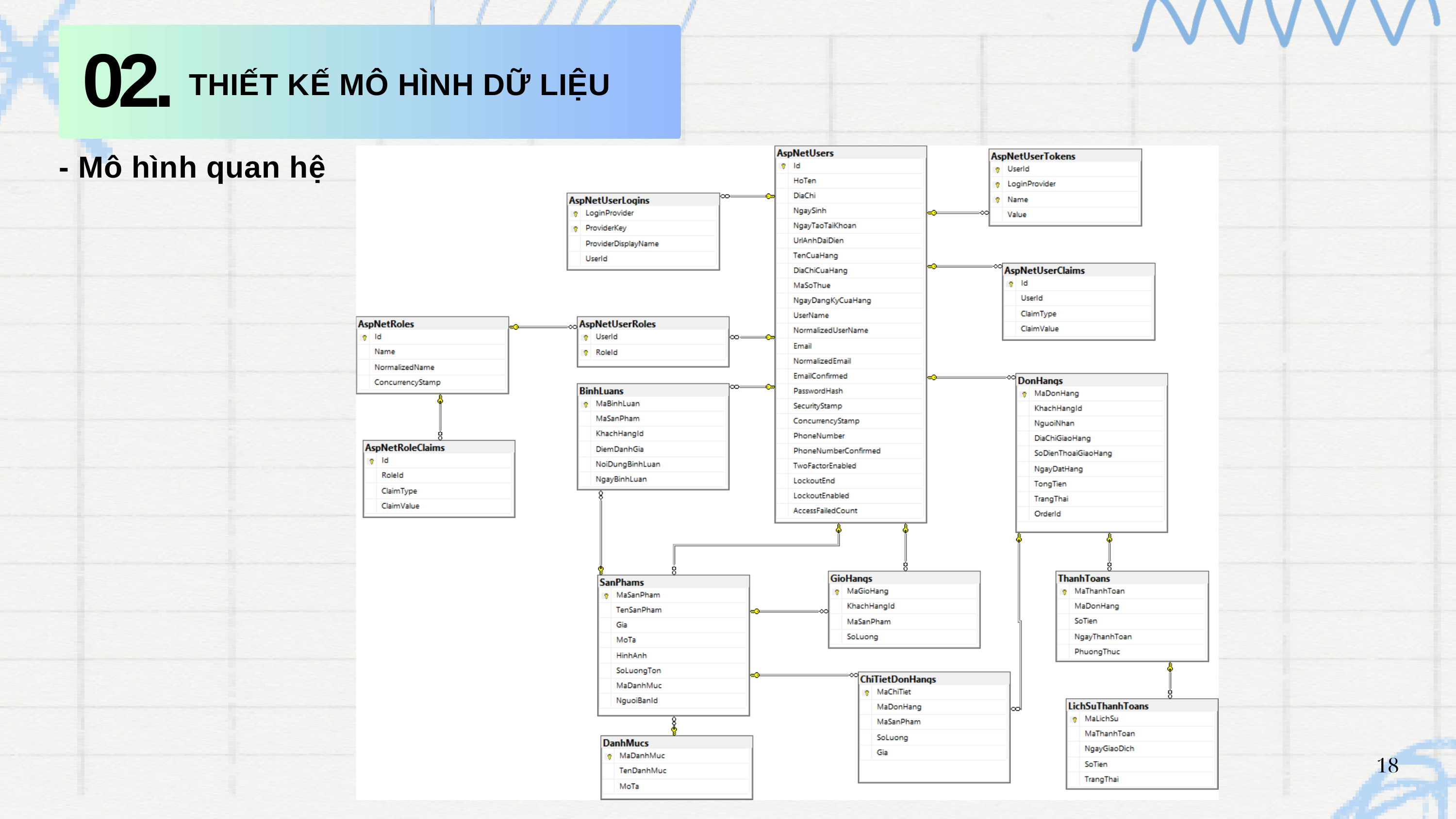

02.
THIẾT KẾ MÔ HÌNH DỮ LIỆU
- Mô hình quan hệ

18